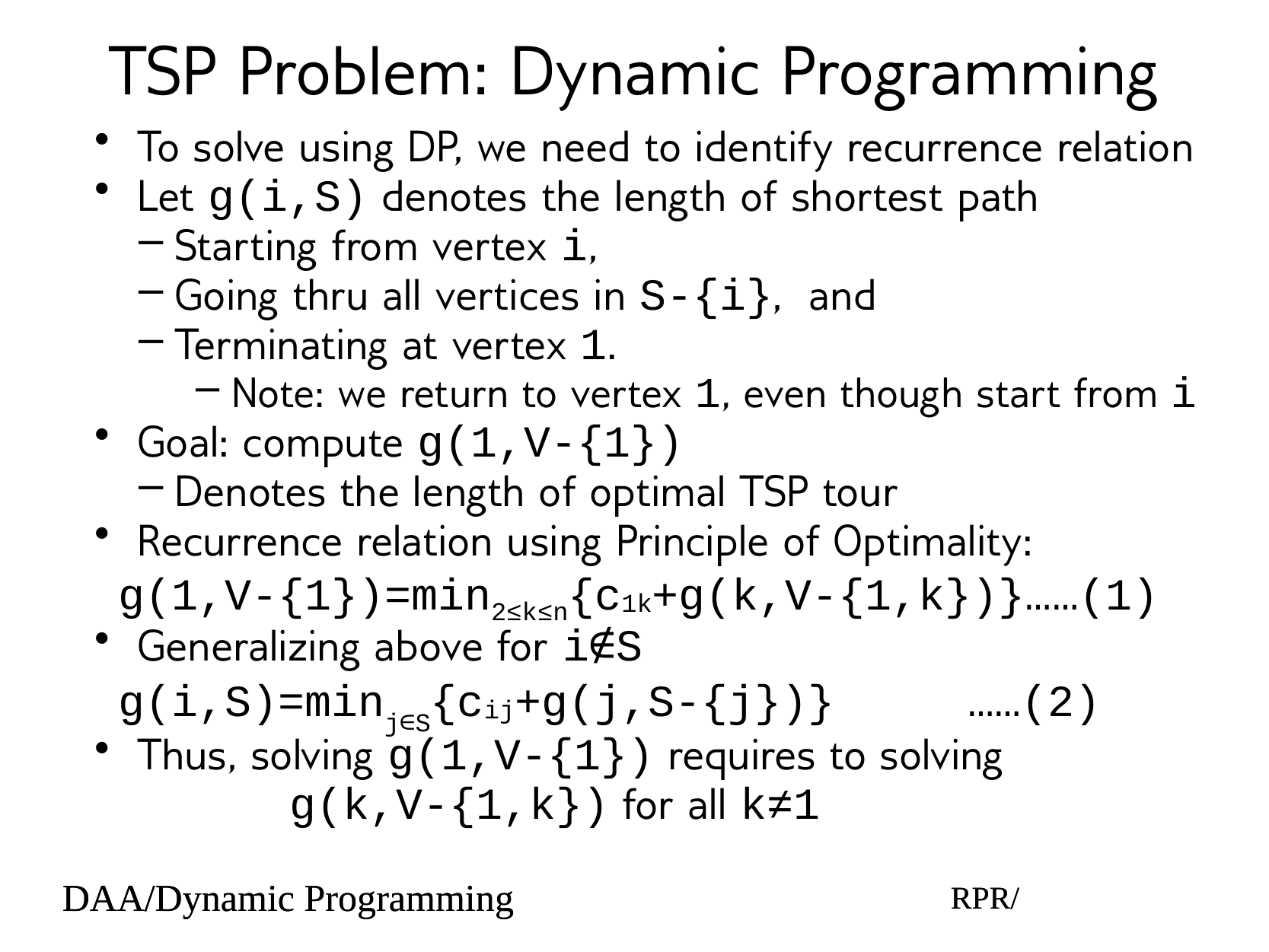

# TSP Problem: Dynamic Programming
To solve using DP, we need to identify recurrence relation
Let g(i,S) denotes the length of shortest path
Starting from vertex i,
Going thru all vertices in S-{i},  and
Terminating at vertex 1.
Note: we return to vertex 1, even though start from i
Goal: compute g(1,V-{1})
Denotes the length of optimal TSP tour
Recurrence relation using Principle of Optimality:
g(1,V-{1})=min2≤k≤n{c1k+g(k,V-{1,k})}……(1)
Generalizing above for i∉S
g(i,S)=minj∈S{cij+g(j,S-{j})}     ……(2)
Thus, solving g(1,V-{1}) requires to solving
g(k,V-{1,k}) for all k≠1
DAA/Dynamic Programming
RPR/
10